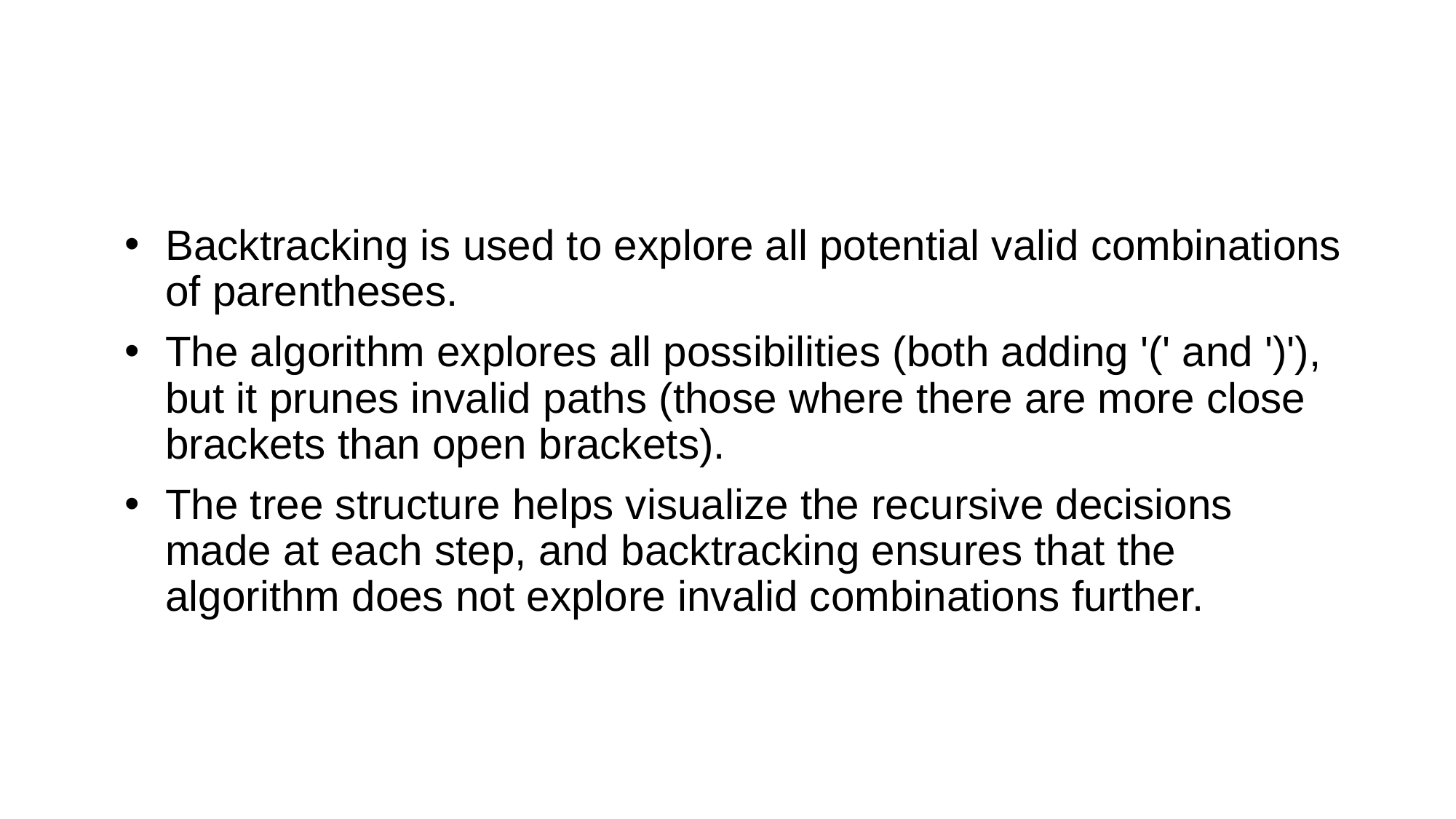

#
Backtracking is used to explore all potential valid combinations of parentheses.
The algorithm explores all possibilities (both adding '(' and ')'), but it prunes invalid paths (those where there are more close brackets than open brackets).
The tree structure helps visualize the recursive decisions made at each step, and backtracking ensures that the algorithm does not explore invalid combinations further.